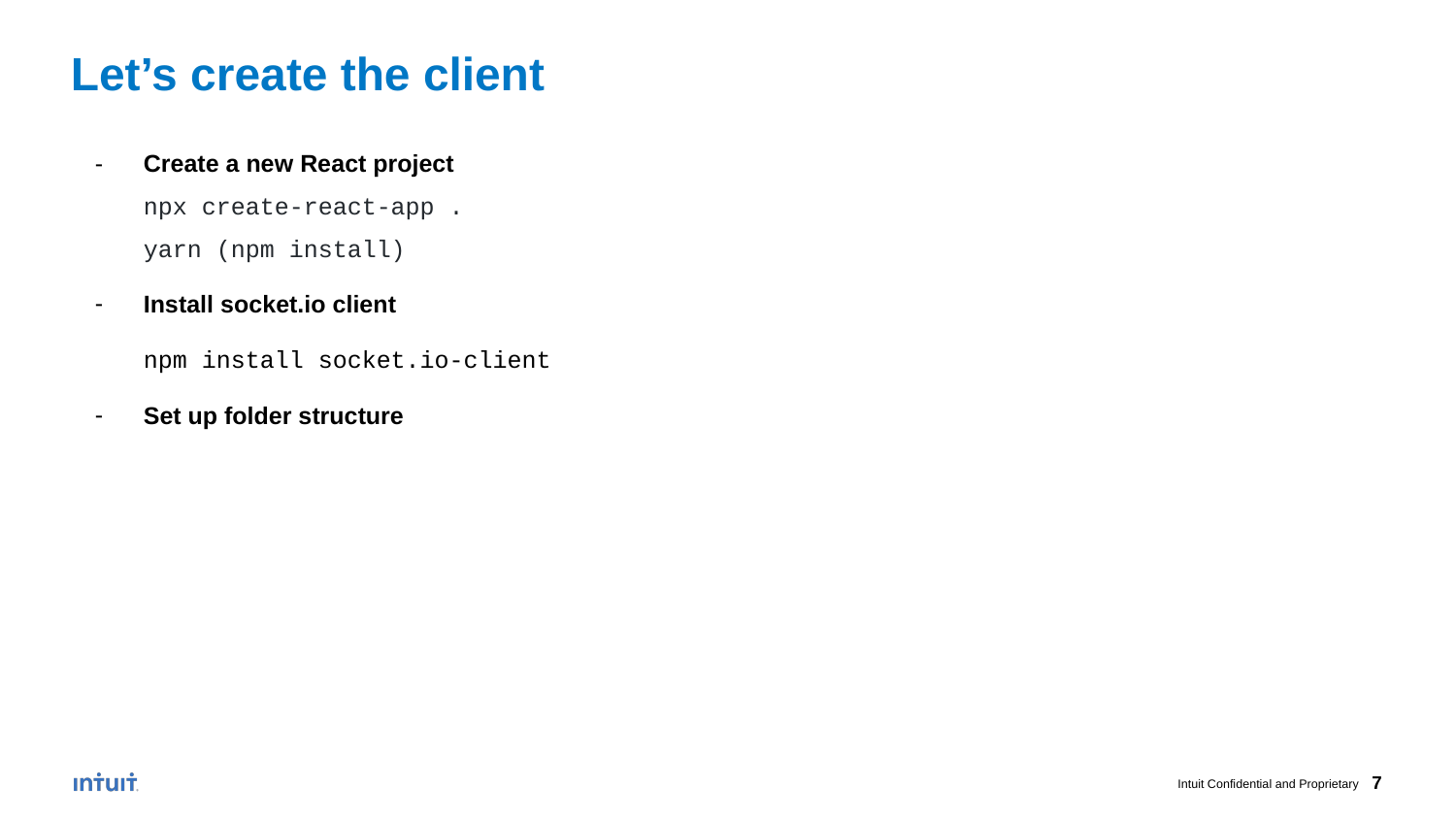

Let’s create the client
Create a new React project
npx create-react-app .
yarn (npm install)
Install socket.io client
npm install socket.io-client
Set up folder structure